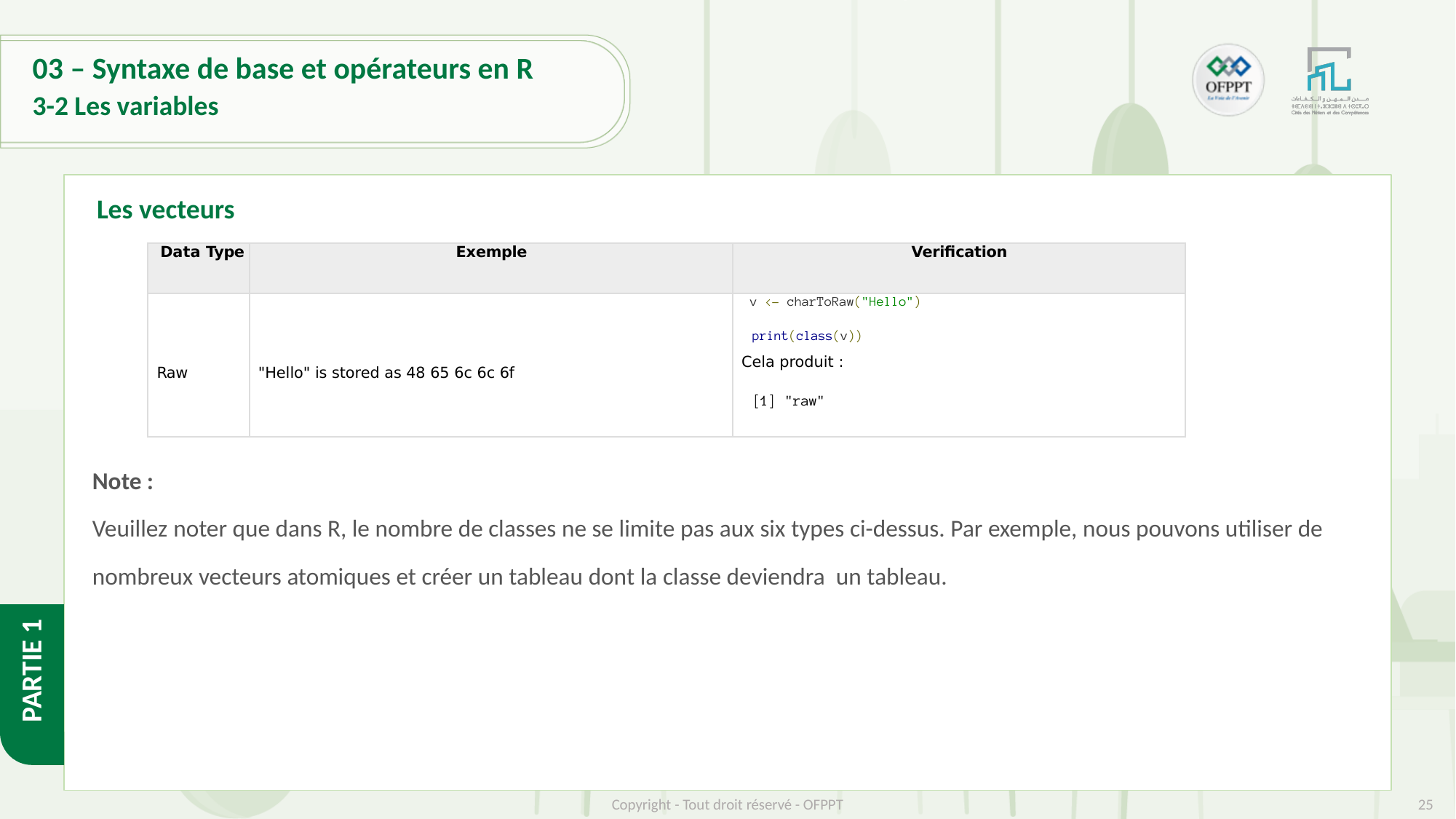

# 03 – Syntaxe de base et opérateurs en R
3-2 Les variables

Les vecteurs

Note :
Veuillez noter que dans R, le nombre de classes ne se limite pas aux six types ci-dessus. Par exemple, nous pouvons utiliser de
nombreux vecteurs atomiques et créer un tableau dont la classe deviendra  un tableau.

| Data Type | Exemple | Verification |
| --- | --- | --- |
| Raw | "Hello" is stored as 48 65 6c 6c 6f | v <- charToRaw("Hello") print(class(v)) Cela produit :   [1] "raw" |